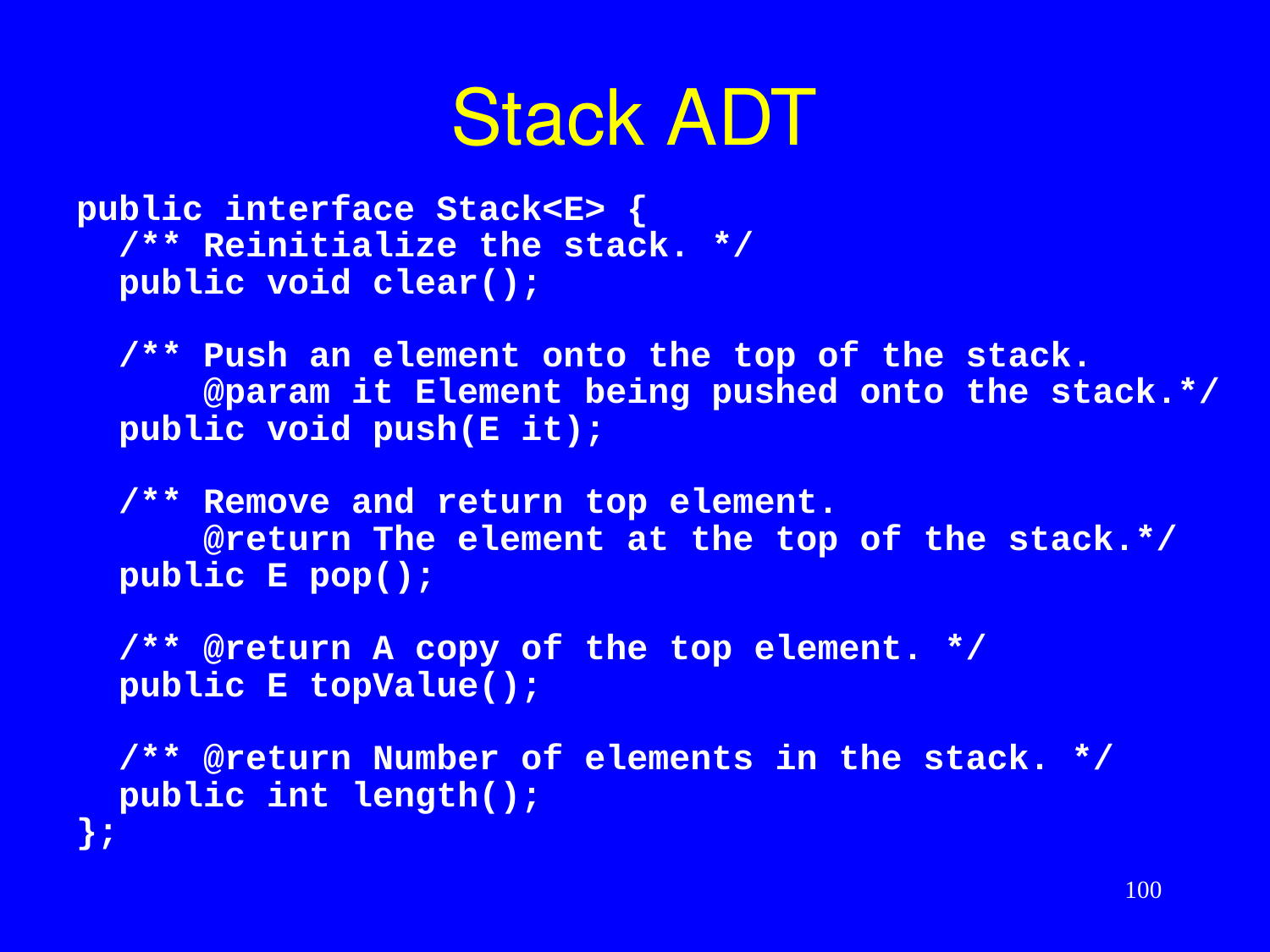

# Stack ADT
public interface Stack<E> {
  /** Reinitialize the stack. */
  public void clear();

  /** Push an element onto the top of the stack.
      @param it Element being pushed onto the stack.*/
  public void push(E it);

  /** Remove and return top element.
      @return The element at the top of the stack.*/
  public E pop();

  /** @return A copy of the top element. */
  public E topValue();

  /** @return Number of elements in the stack. */
  public int length();
};
100